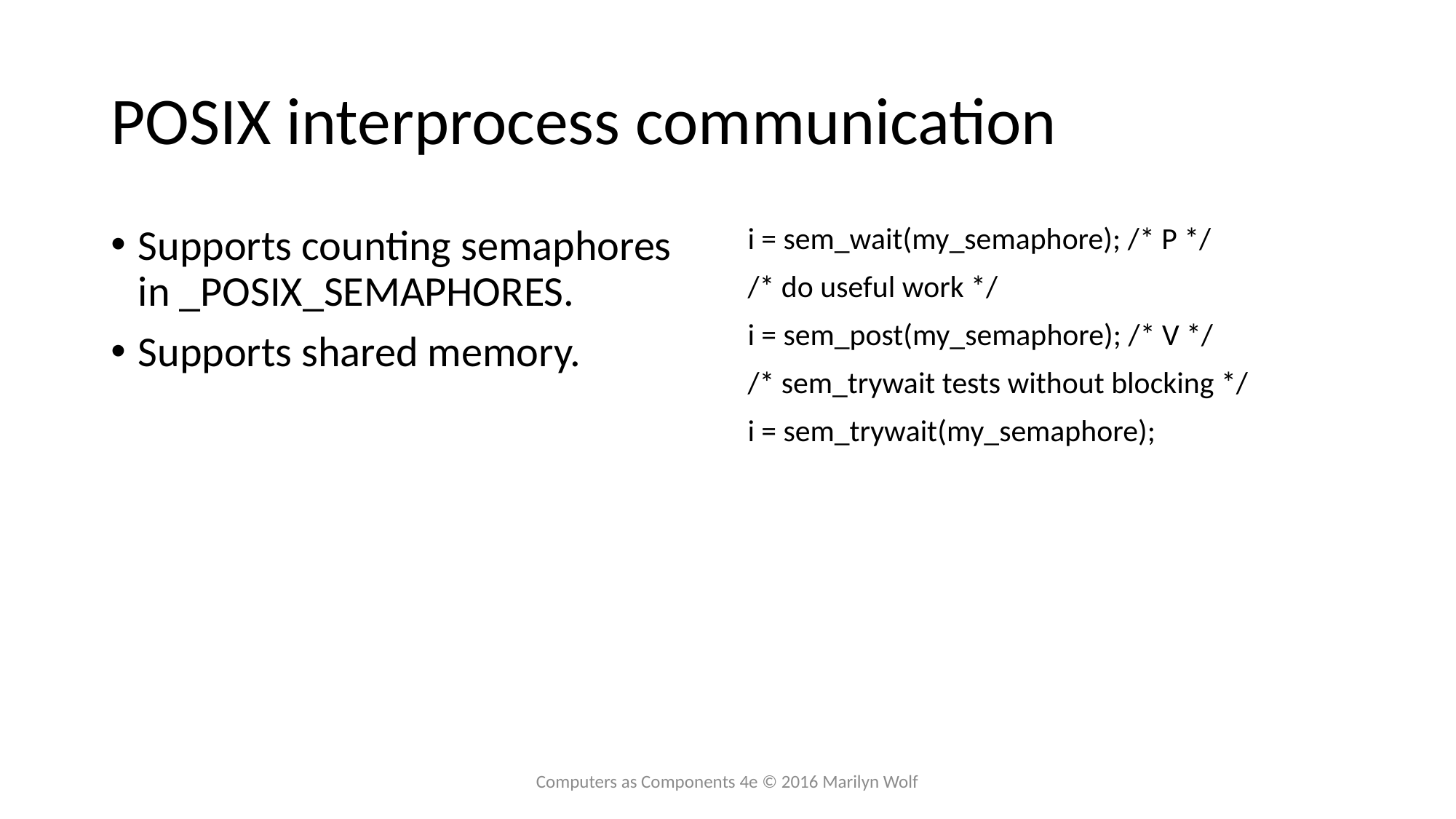

# POSIX interprocess communication
Supports counting semaphores in _POSIX_SEMAPHORES.
Supports shared memory.
i = sem_wait(my_semaphore); /* P */
/* do useful work */
i = sem_post(my_semaphore); /* V */
/* sem_trywait tests without blocking */
i = sem_trywait(my_semaphore);
Computers as Components 4e © 2016 Marilyn Wolf